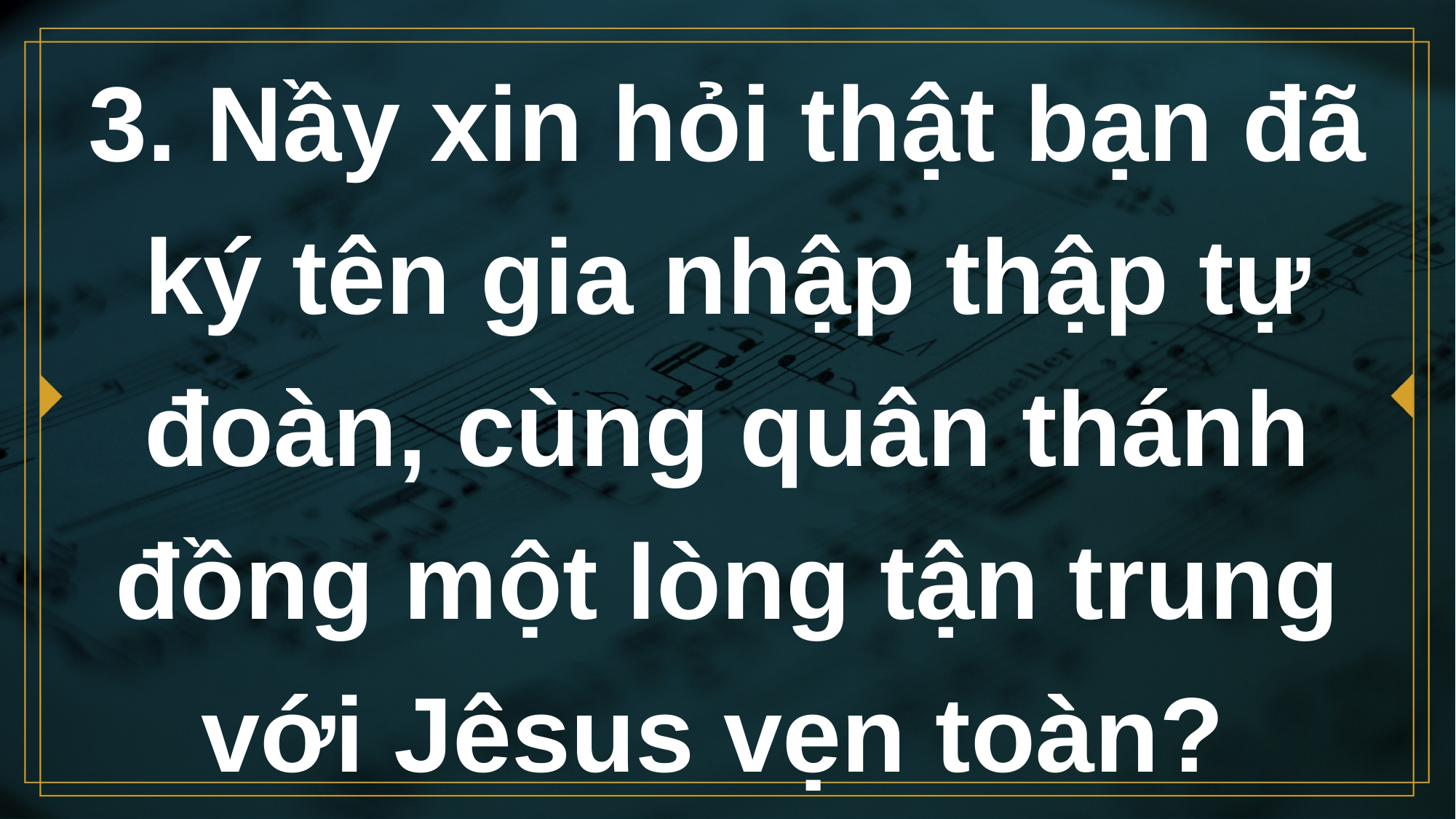

# 3. Nầy xin hỏi thật bạn đã ký tên gia nhập thập tự đoàn, cùng quân thánh đồng một lòng tận trung với Jêsus vẹn toàn?